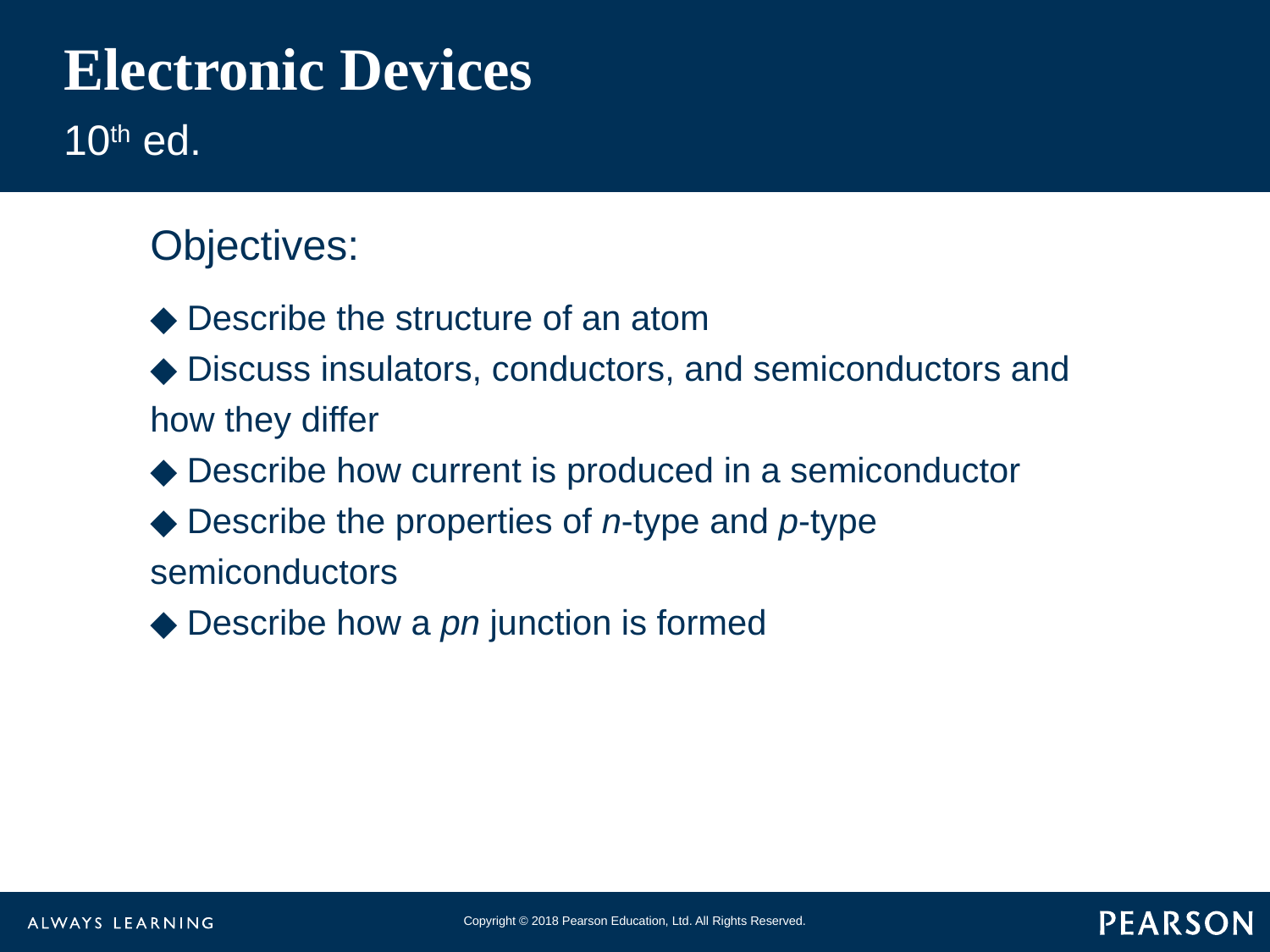

# Electronic Devices
10th ed.
Objectives:
◆ Describe the structure of an atom
◆ Discuss insulators, conductors, and semiconductors and
how they differ
◆ Describe how current is produced in a semiconductor
◆ Describe the properties of n-type and p-type
semiconductors
◆ Describe how a pn junction is formed